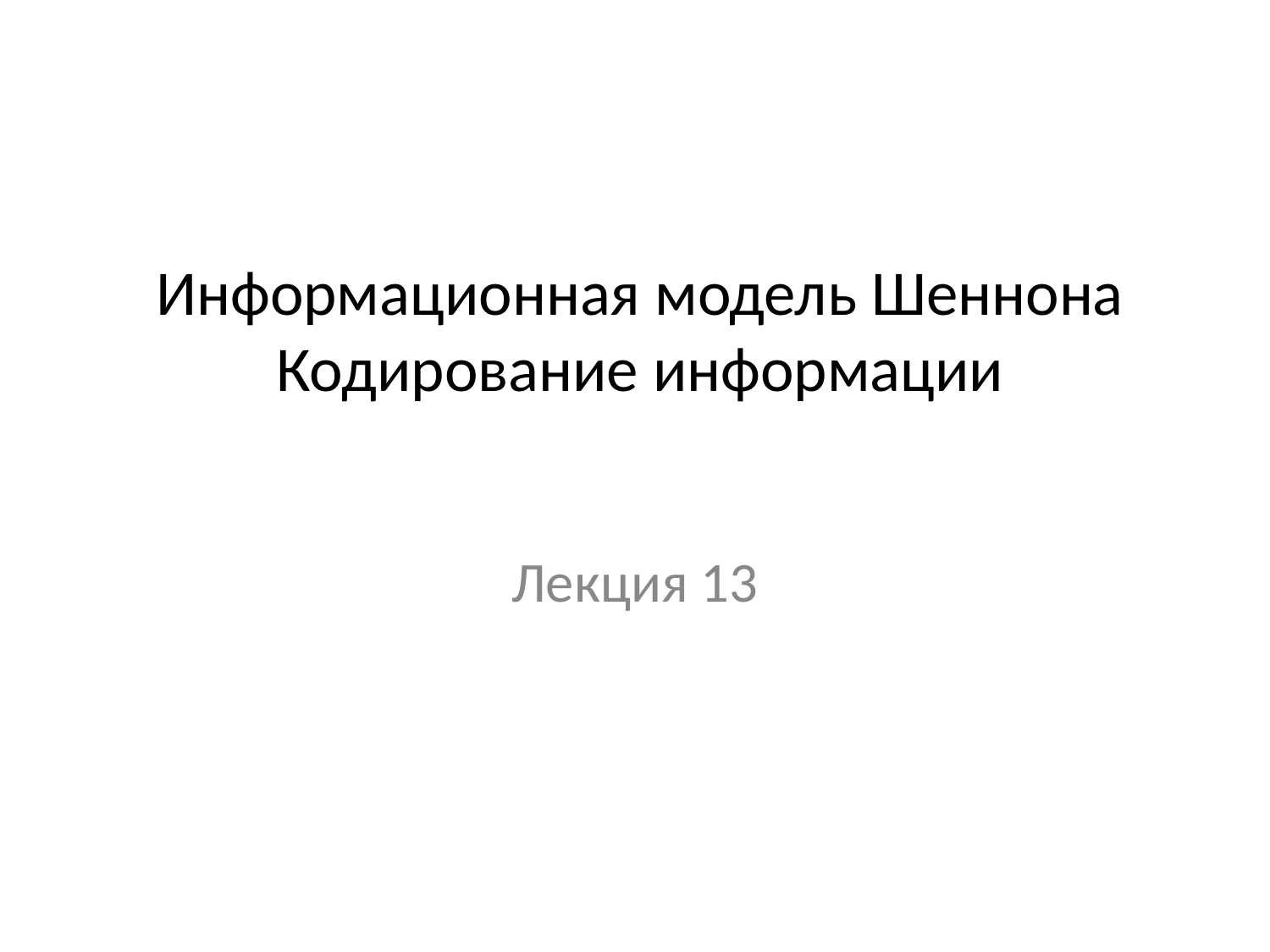

# Информационная модель Шеннона Кодирование информации
Лекция 13